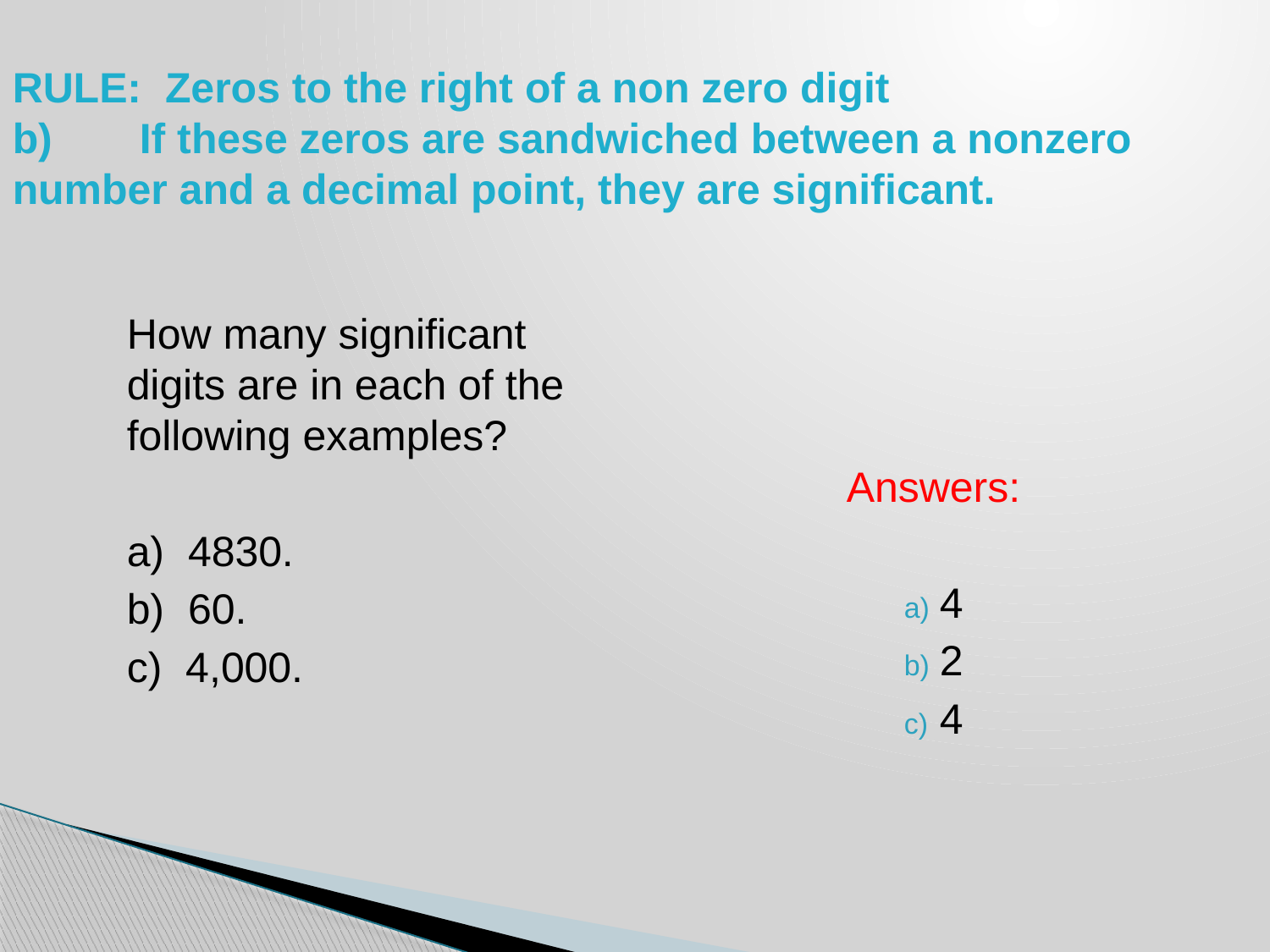

# RULE:  Zeros to the right of a non zero digit b) 	If these zeros are sandwiched between a nonzero number and a decimal point, they are significant.
	How many significant digits are in each of the following examples?

	a)  4830.
	b)  60.
	c)  4,000.

Answers:

4
2
4